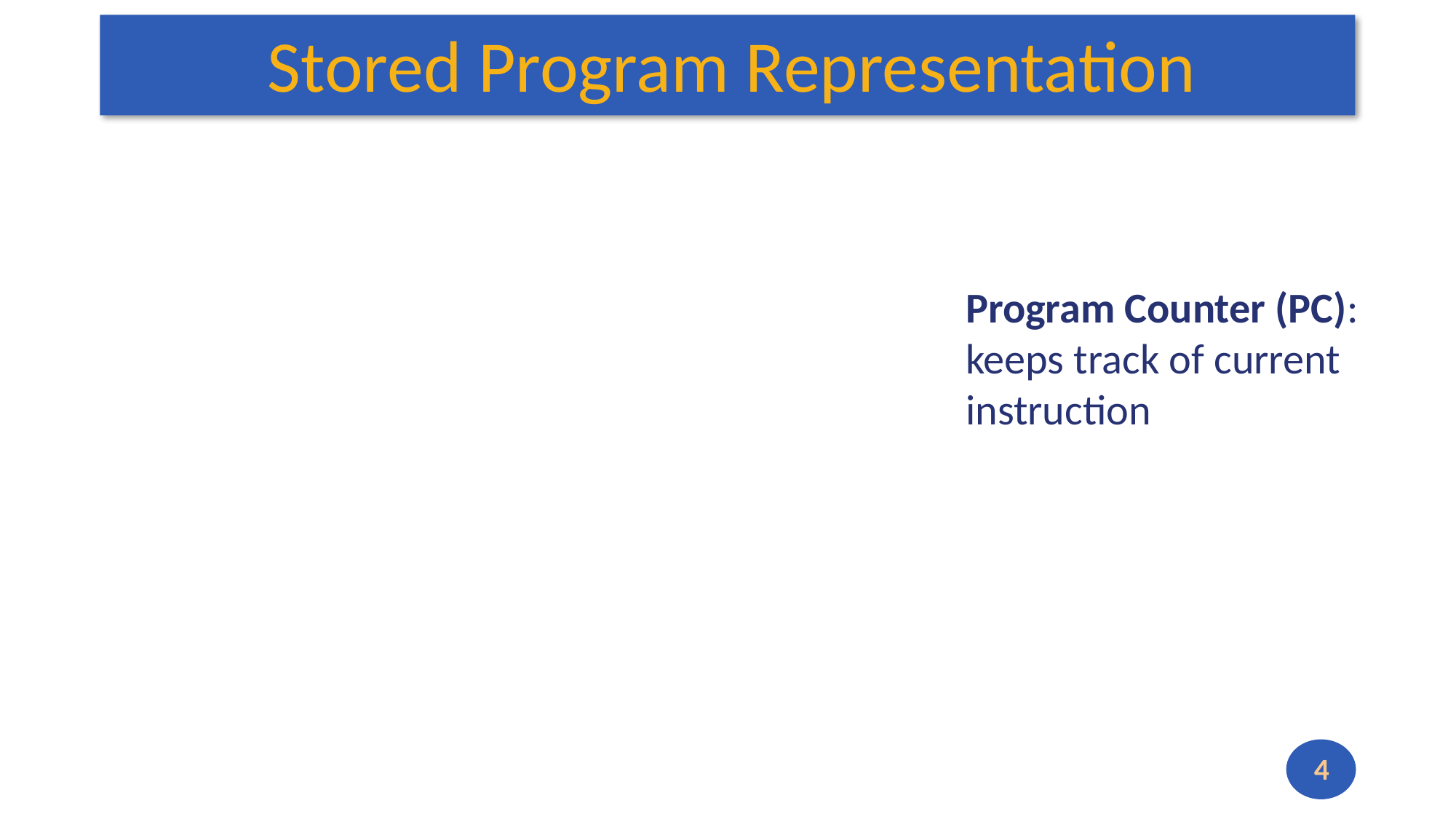

# Stored Program Representation

Program Counter (PC): keeps track of current instruction
4